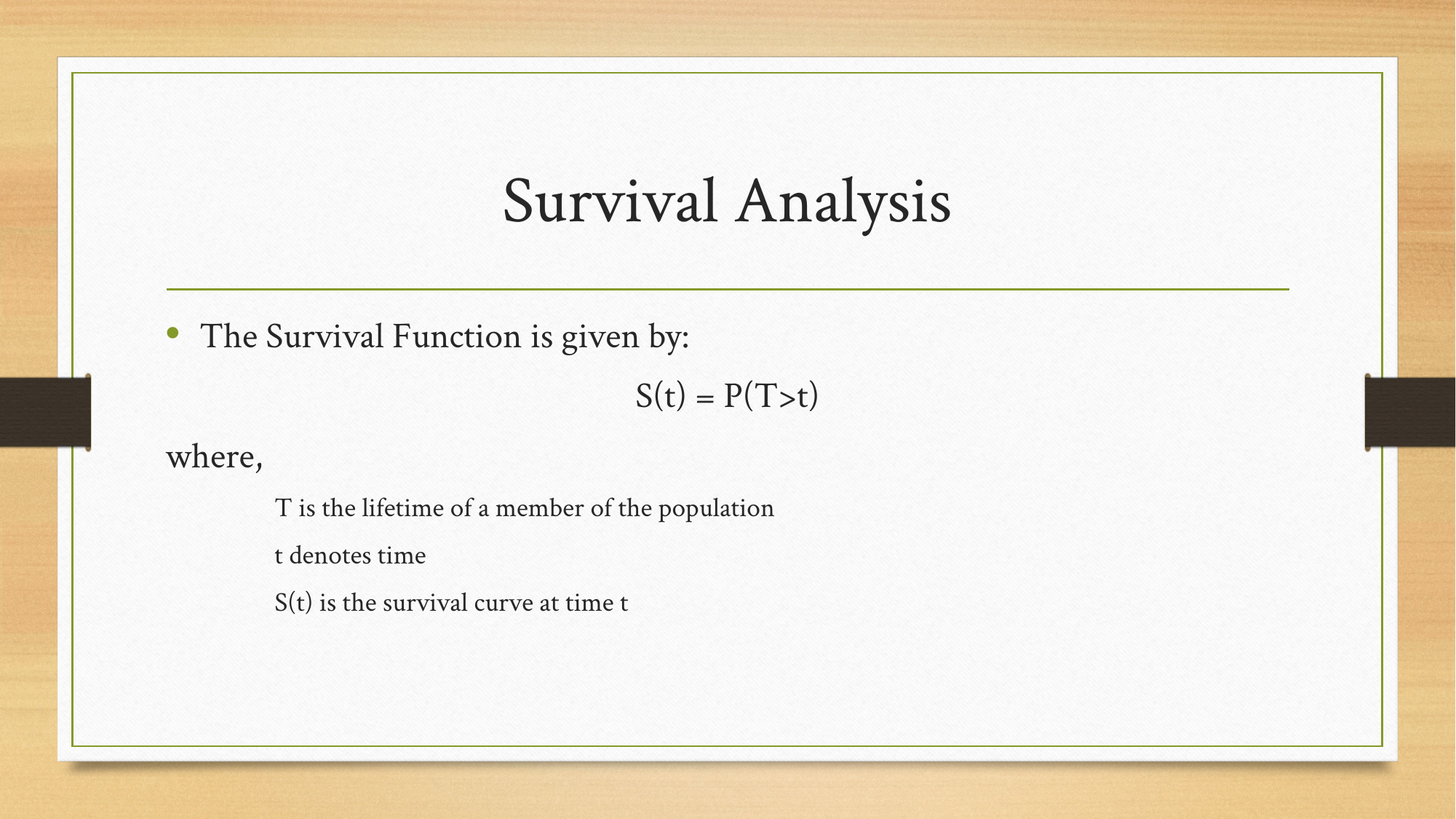

# Survival Analysis
The Survival Function is given by:
S(t) = P(T>t)
where,
T is the lifetime of a member of the population
t denotes time
S(t) is the survival curve at time t